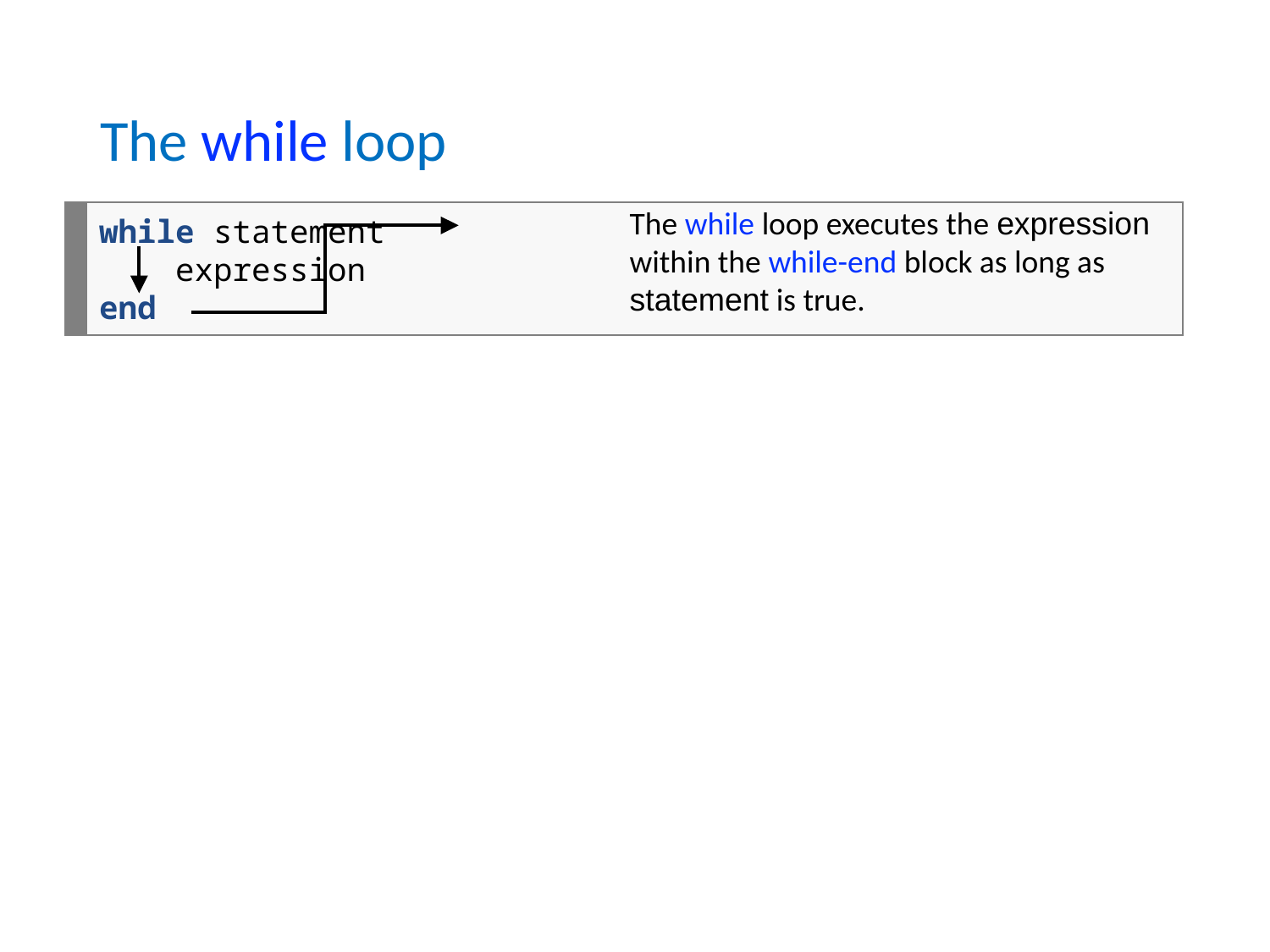

# The while loop
The while loop executes the expression within the while-end block as long as statement is true.

while statement
    expression
end